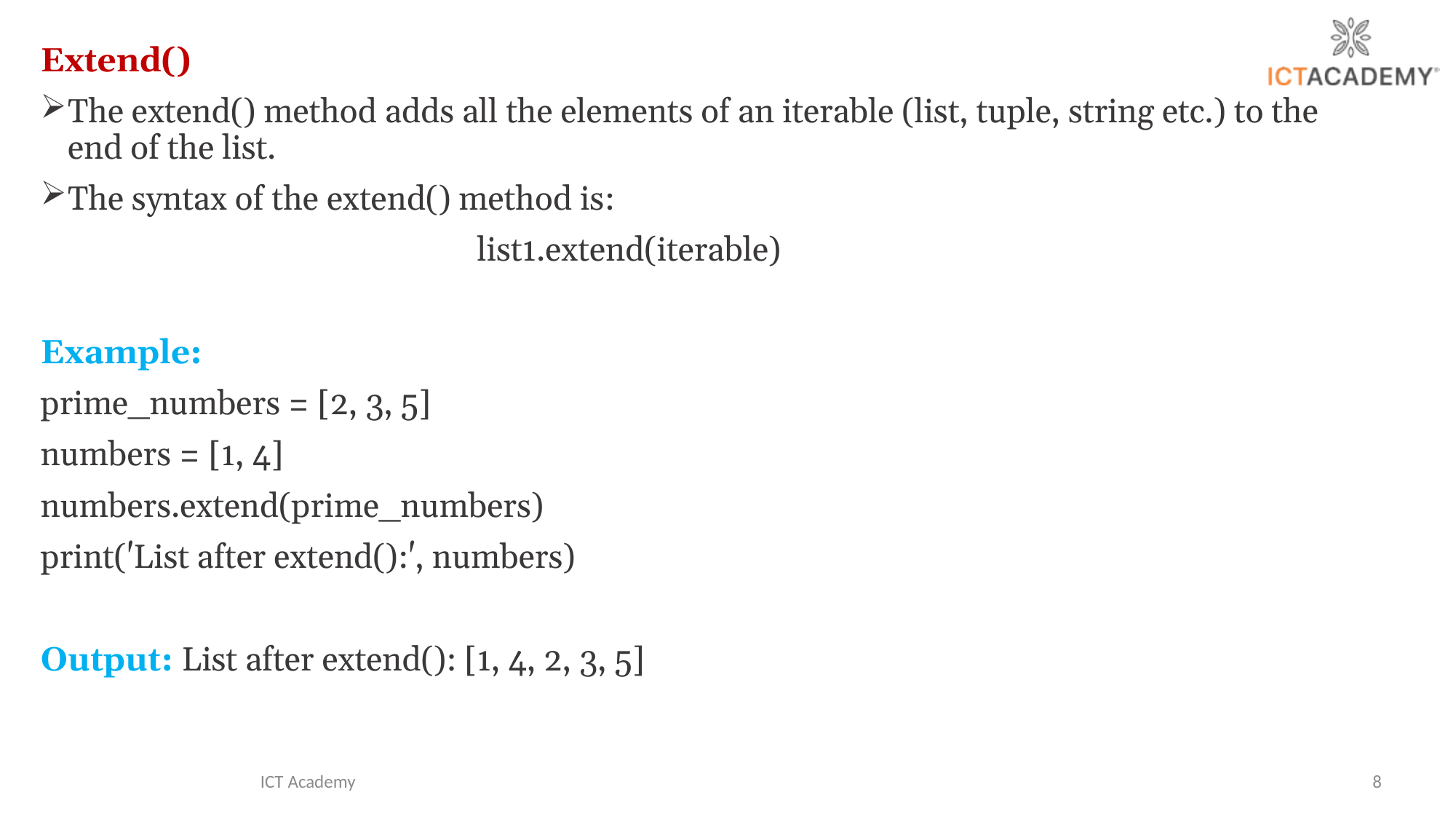

Extend()
The extend() method adds all the elements of an iterable (list, tuple, string etc.) to the end of the list.
The syntax of the extend() method is:
				list1.extend(iterable)

Example:
prime_numbers = [2, 3, 5]
numbers = [1, 4]
numbers.extend(prime_numbers)
print('List after extend():', numbers)

Output: List after extend(): [1, 4, 2, 3, 5]
ICT Academy
8